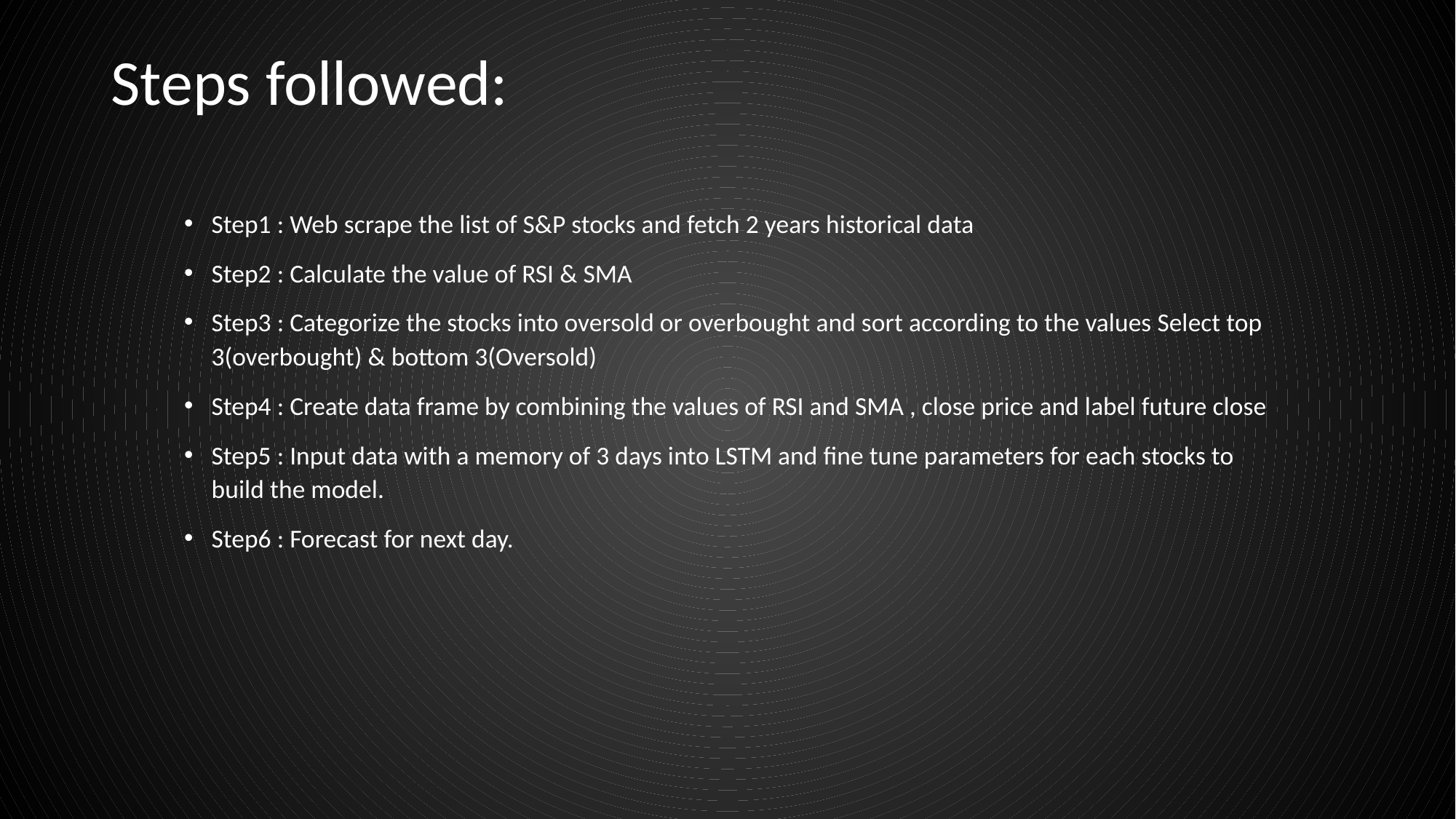

# Steps followed:
Step1 : Web scrape the list of S&P stocks and fetch 2 years historical data
Step2 : Calculate the value of RSI & SMA
Step3 : Categorize the stocks into oversold or overbought and sort according to the values Select top 3(overbought) & bottom 3(Oversold)
Step4 : Create data frame by combining the values of RSI and SMA , close price and label future close
Step5 : Input data with a memory of 3 days into LSTM and fine tune parameters for each stocks to build the model.
Step6 : Forecast for next day.